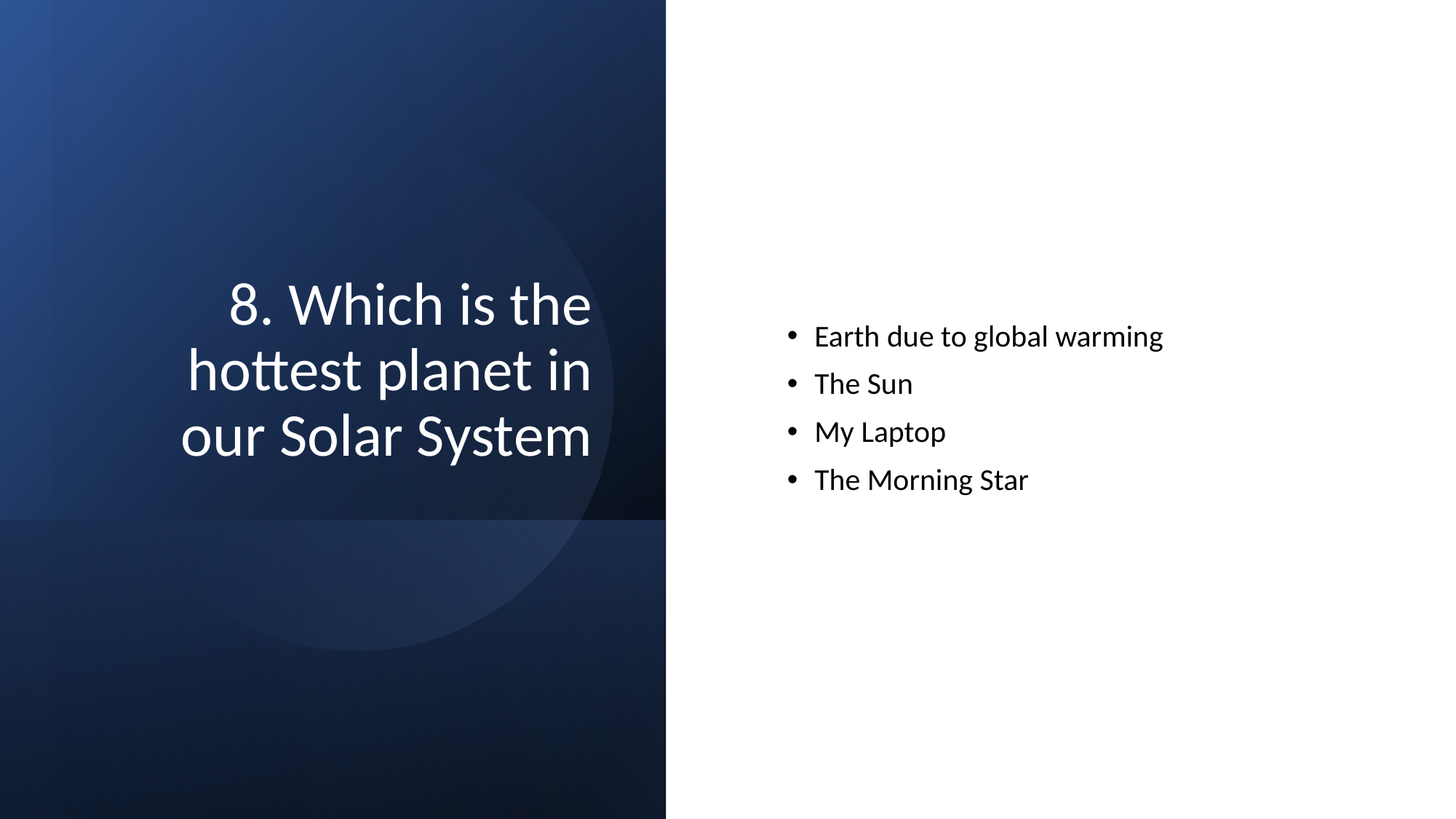

# 8. Which is the hottest planet in our Solar System

Earth due to global warming
The Sun
My Laptop
The Morning Star